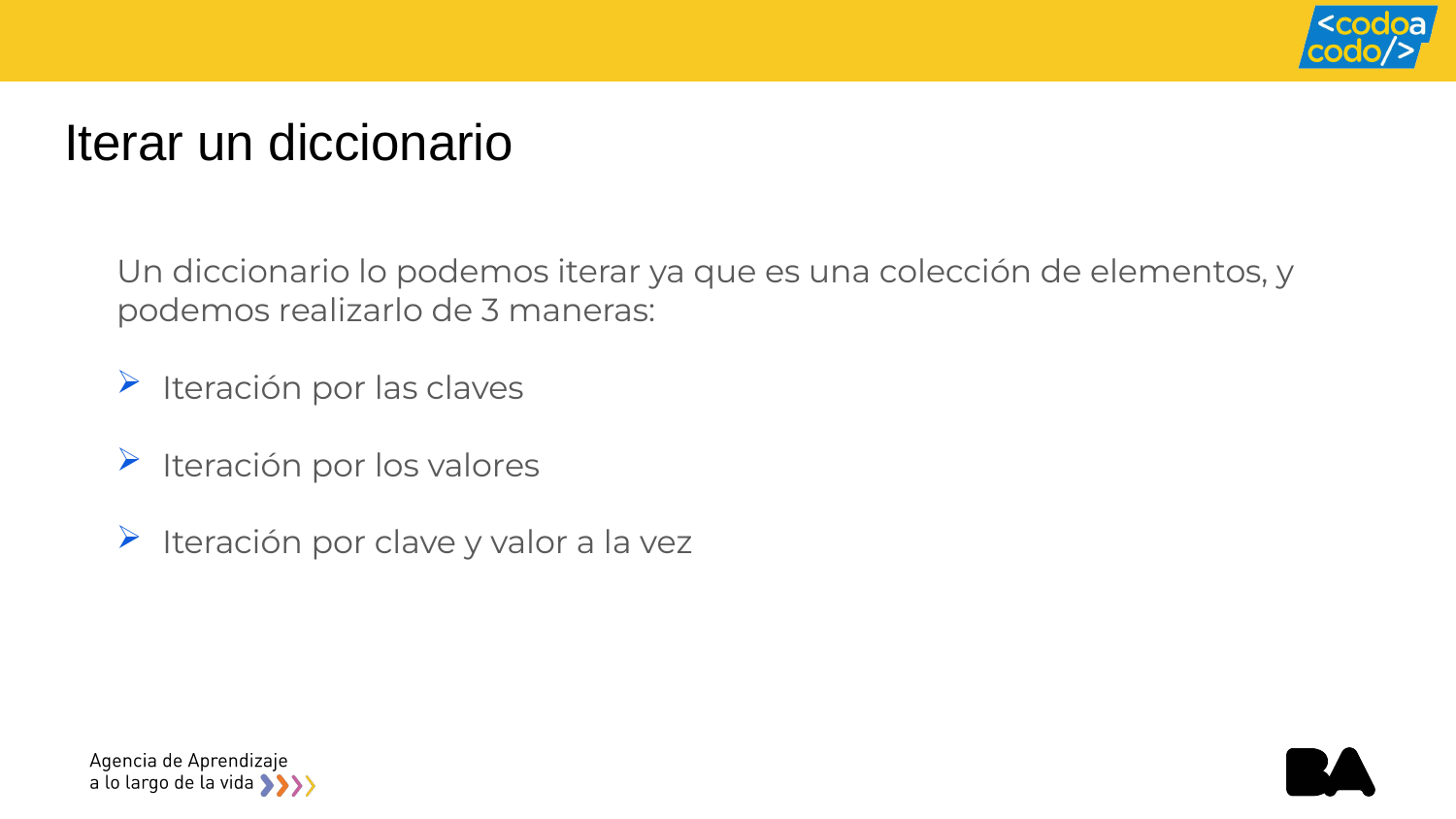

# Iterar un diccionario
Un diccionario lo podemos iterar ya que es una colección de elementos, y podemos realizarlo de 3 maneras:

Iteración por las claves

Iteración por los valores

Iteración por clave y valor a la vez